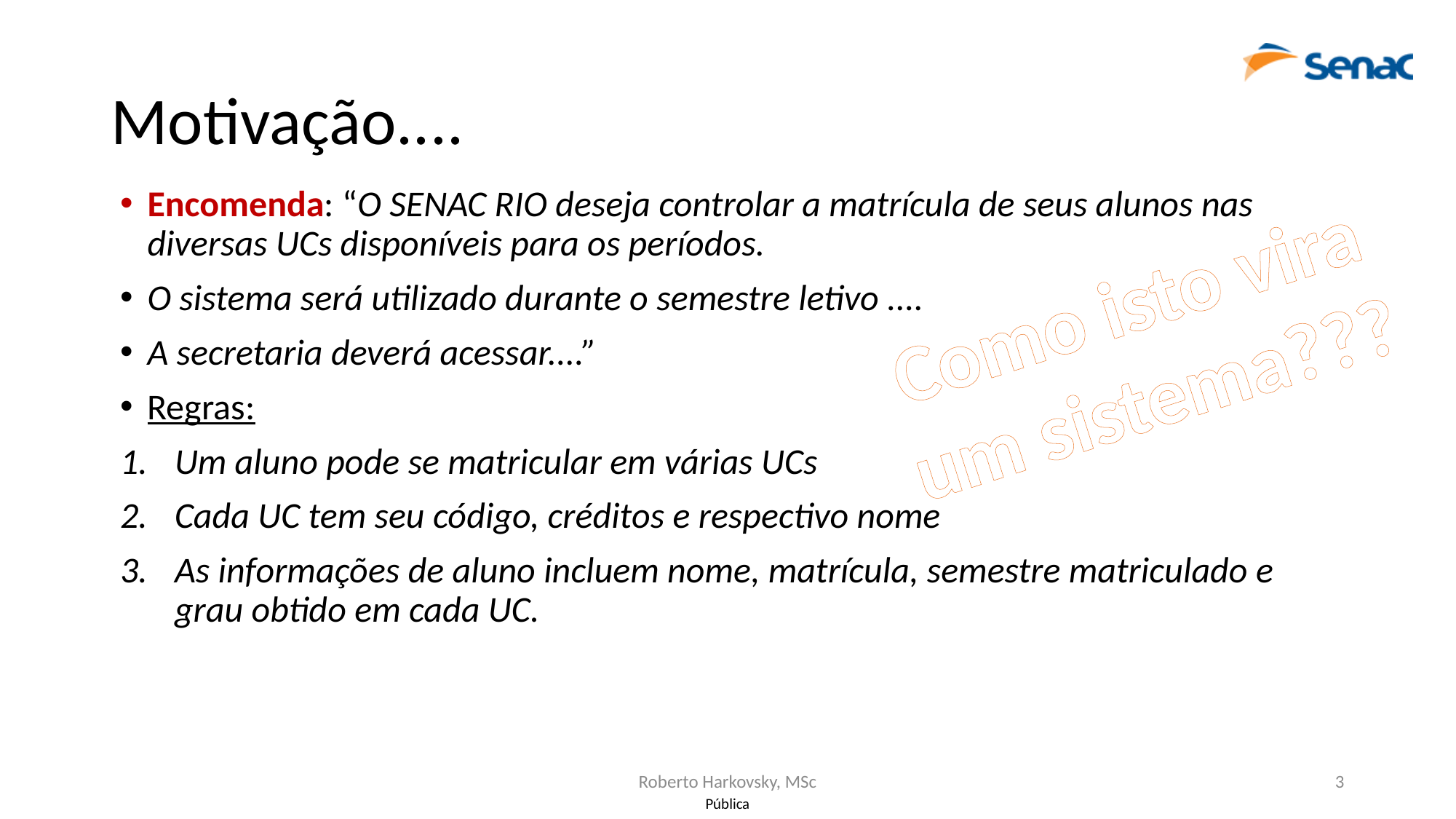

# Motivação....
Encomenda: “O SENAC RIO deseja controlar a matrícula de seus alunos nas diversas UCs disponíveis para os períodos.
O sistema será utilizado durante o semestre letivo ....
A secretaria deverá acessar....”
Regras:
Um aluno pode se matricular em várias UCs
Cada UC tem seu código, créditos e respectivo nome
As informações de aluno incluem nome, matrícula, semestre matriculado e grau obtido em cada UC.

Como isto vira um sistema???
Roberto Harkovsky, MSc
3